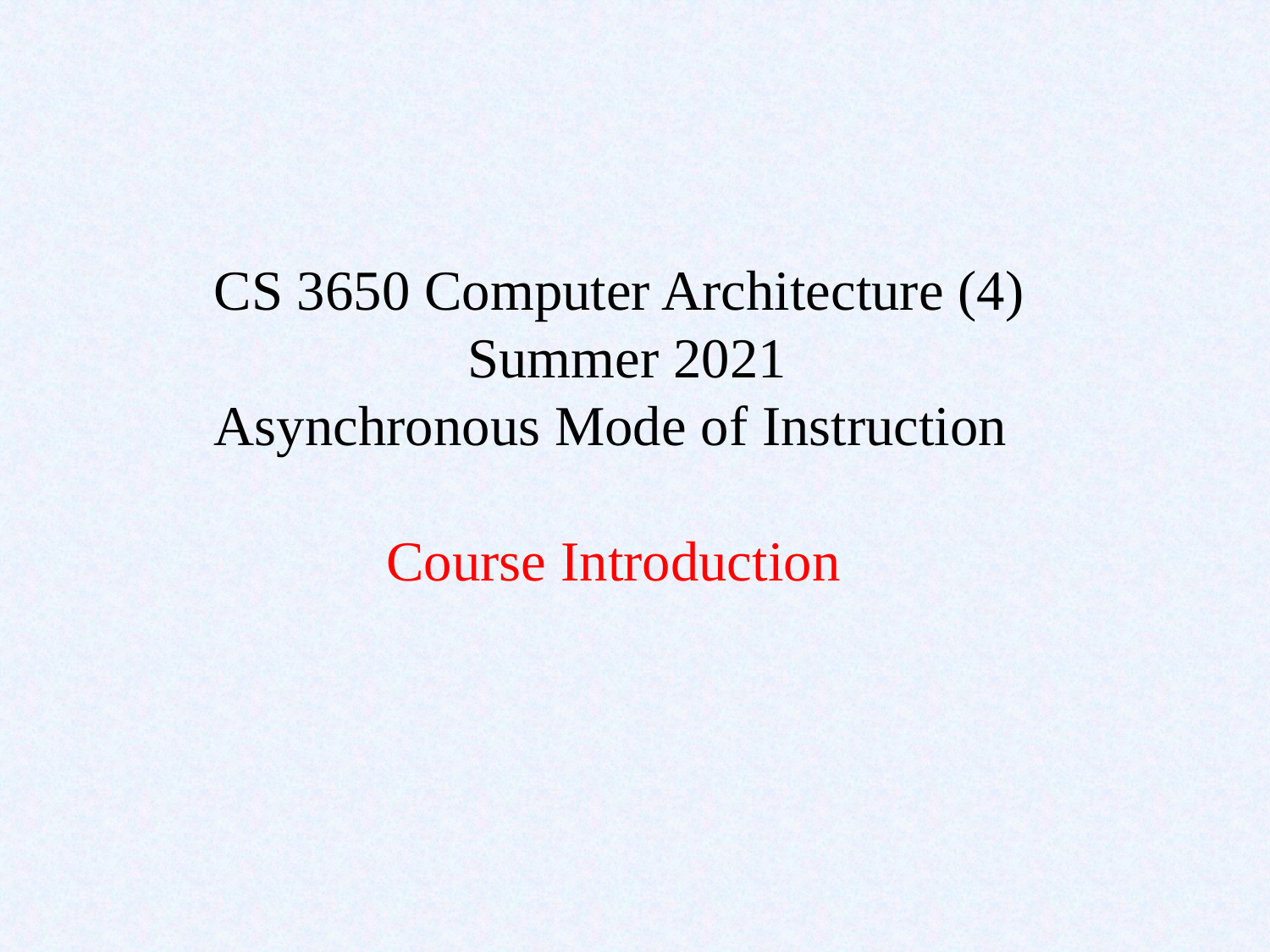

CS 3650 Computer Architecture (4)
			Summer 2021
	Asynchronous Mode of Instruction

Course Introduction